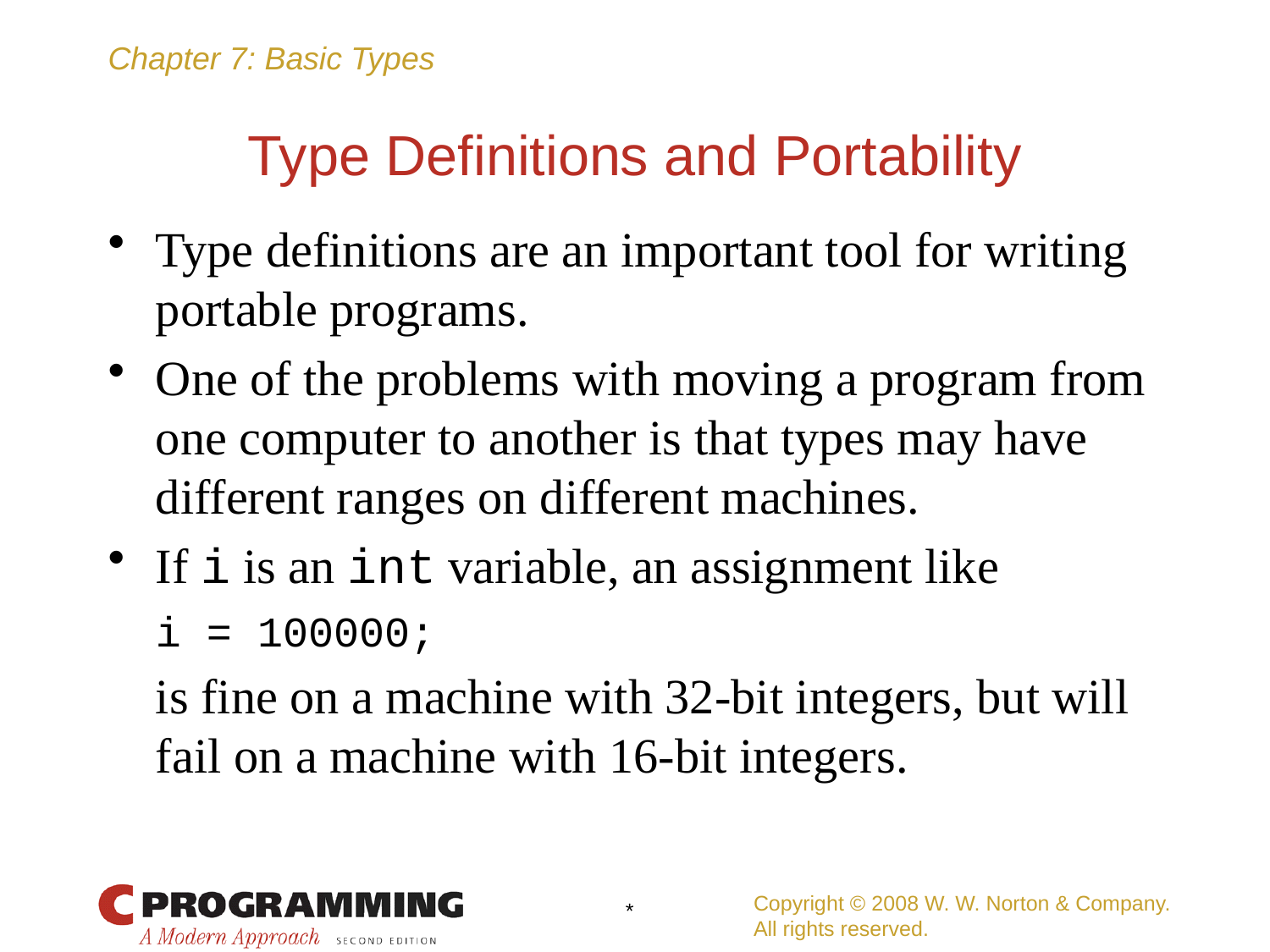

# Type Definitions and Portability
Type definitions are an important tool for writing portable programs.
One of the problems with moving a program from one computer to another is that types may have different ranges on different machines.
If i is an int variable, an assignment like
	i = 100000;
	is fine on a machine with 32-bit integers, but will fail on a machine with 16-bit integers.

Copyright © 2008 W. W. Norton & Company.
All rights reserved.
*